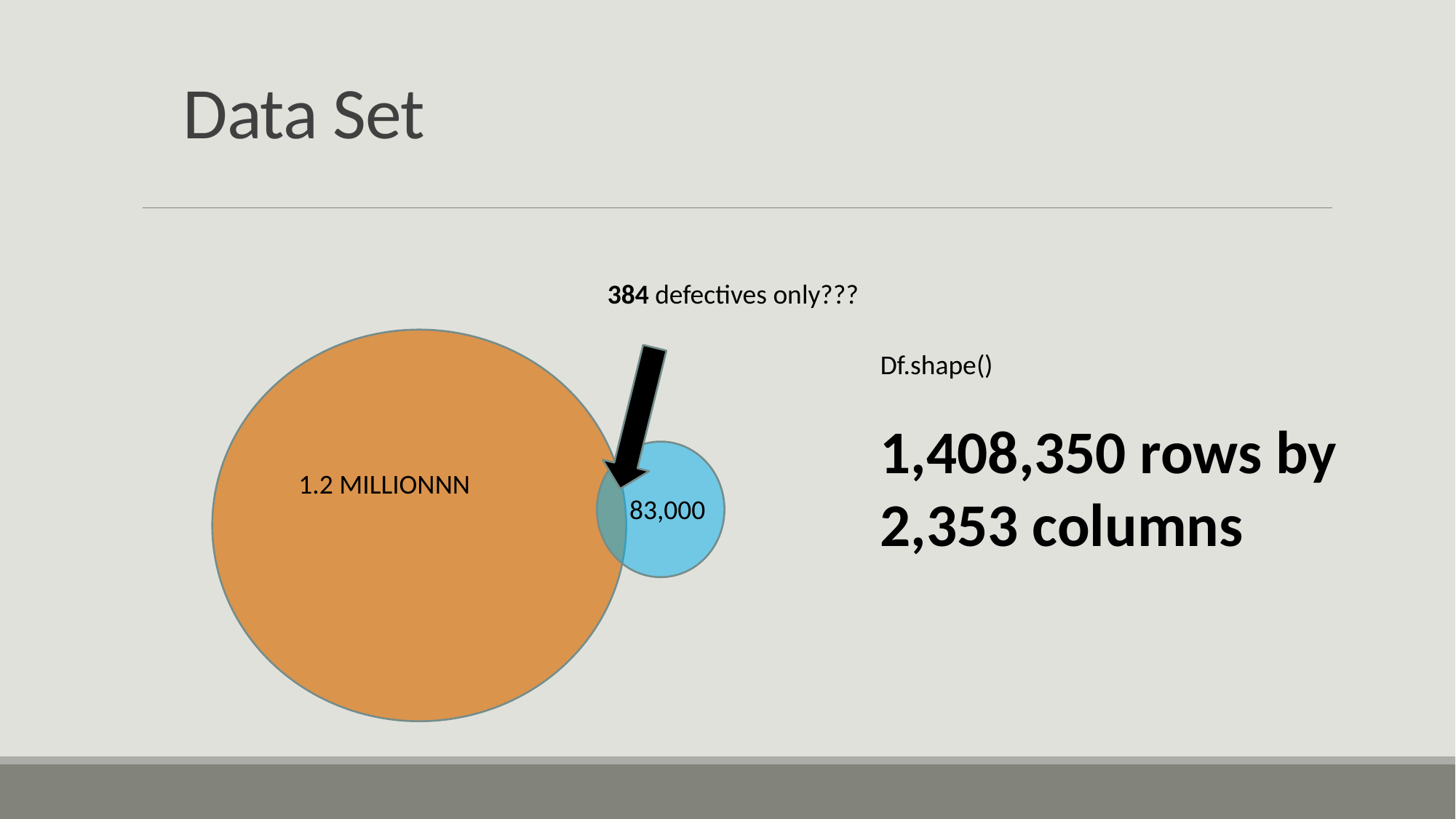

# Data Set
384 defectives only???

Df.shape()

1,408,350 rows by 2,353 columns

1.2 MILLIONNN
83,000